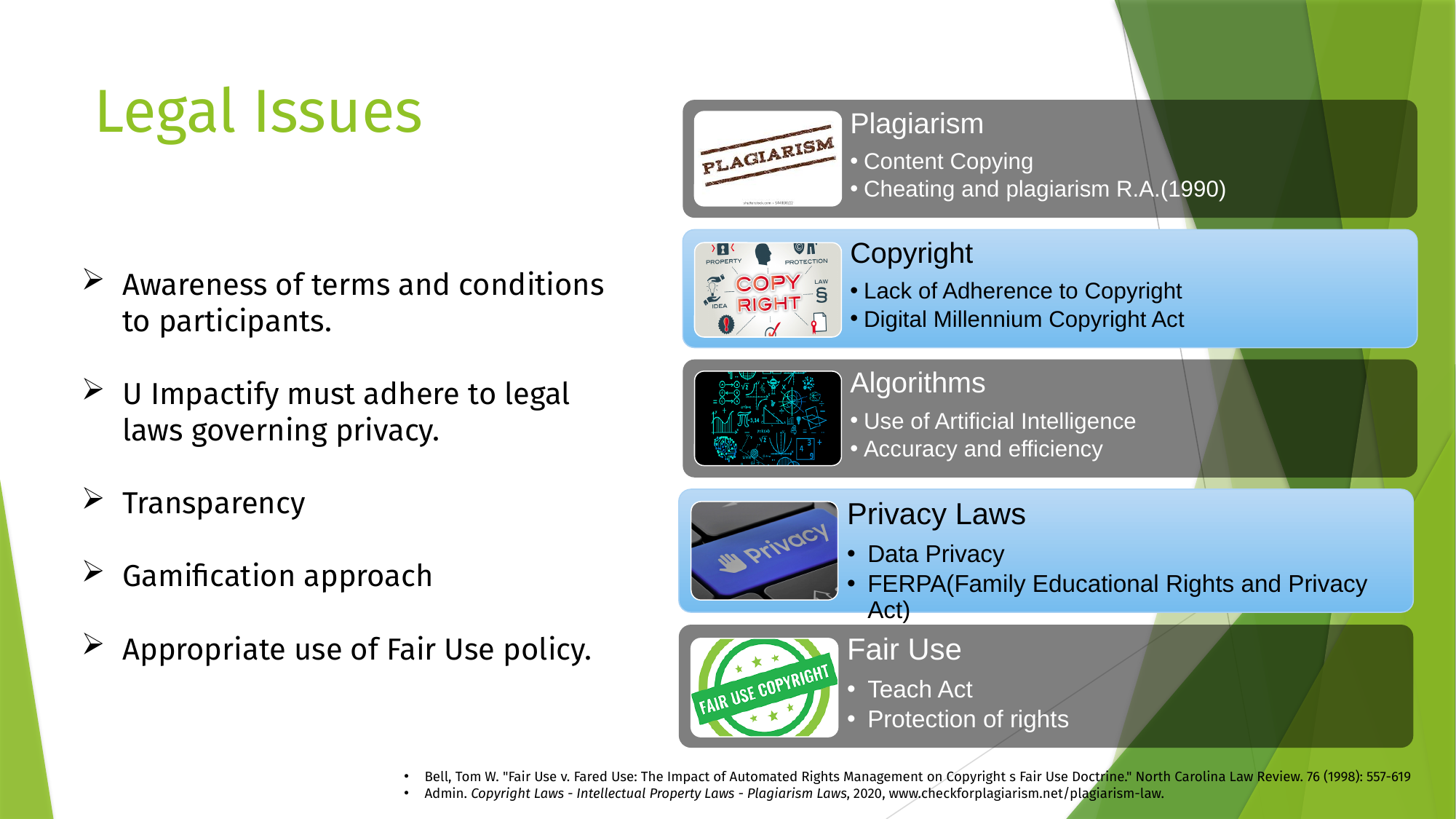

Legal Issues

Plagiarism
Content Copying
Cheating and plagiarism R.A.(1990)

Copyright
Lack of Adherence to Copyright
Digital Millennium Copyright Act

Algorithms
Use of Artificial Intelligence
Accuracy and efficiency

Awareness of terms and conditions to participants.

U Impactify must adhere to legal laws governing privacy.

Transparency

Gamification approach

Appropriate use of Fair Use policy.

Privacy Laws
Data Privacy
FERPA(Family Educational Rights and Privacy Act)

Fair Use
Teach Act
Protection of rights

Bell, Tom W. "Fair Use v. Fared Use: The Impact of Automated Rights Management on Copyright s Fair Use Doctrine." North Carolina Law Review. 76 (1998): 557-619
Admin. Copyright Laws - Intellectual Property Laws - Plagiarism Laws, 2020, www.checkforplagiarism.net/plagiarism-law.